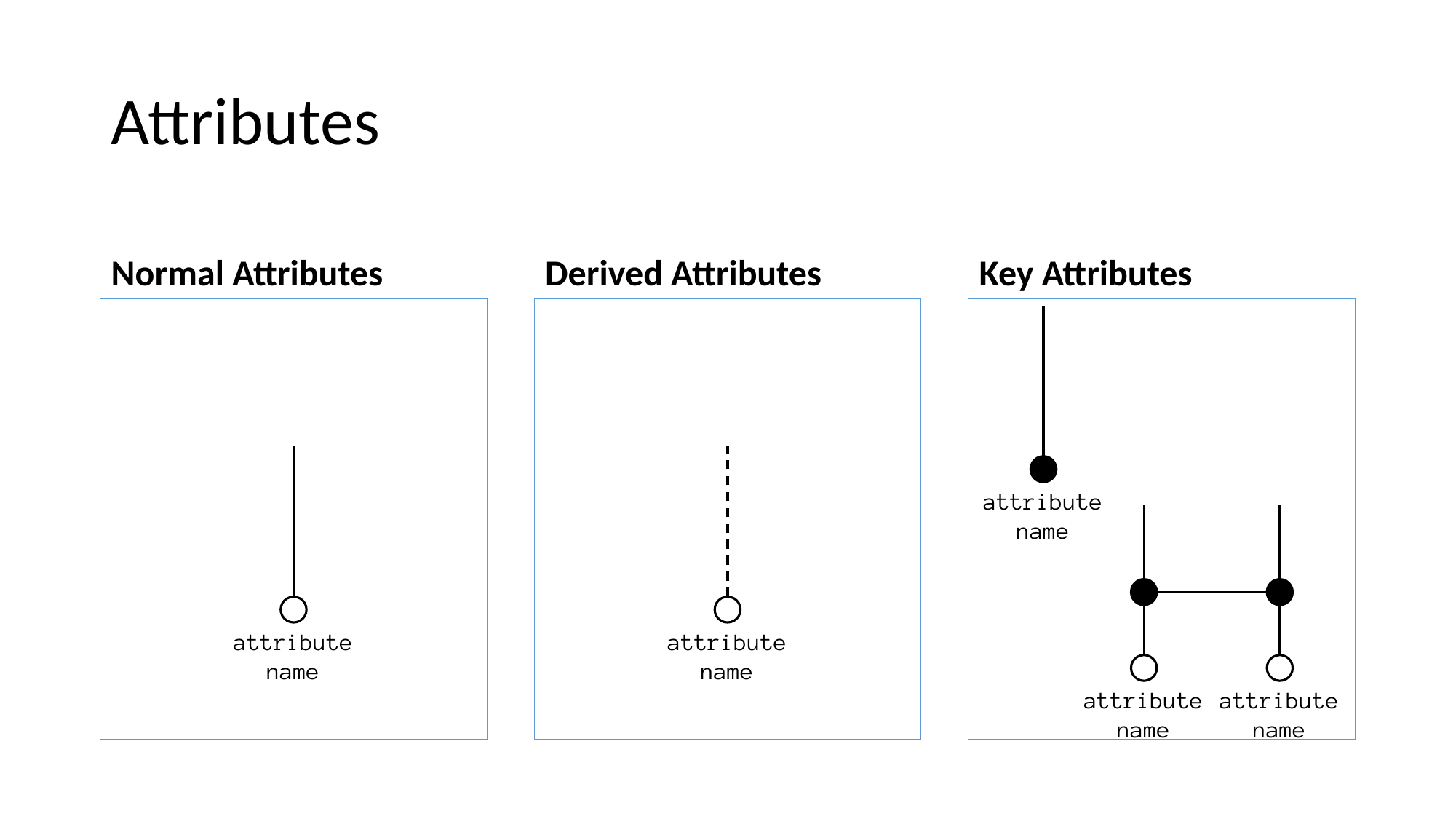

# Attributes
Normal Attributes
Derived Attributes
Key Attributes

attribute name

attribute name
attribute name

attribute name
attribute name